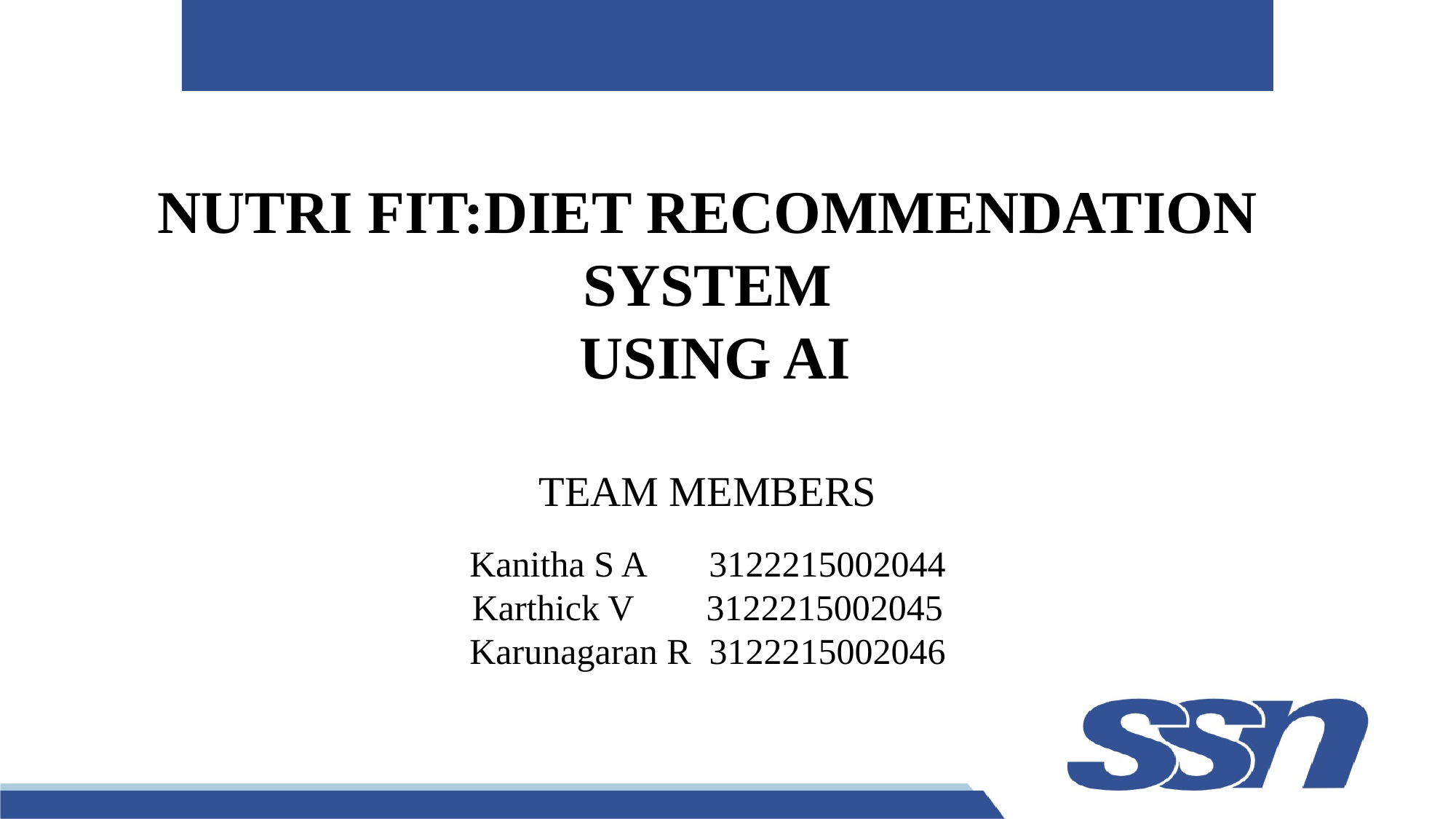

NUTRI FIT:DIET RECOMMENDATION SYSTEM
 USING AI

TEAM MEMBERS

Kanitha S A       3122215002044
Karthick V        3122215002045
Karunagaran R  3122215002046